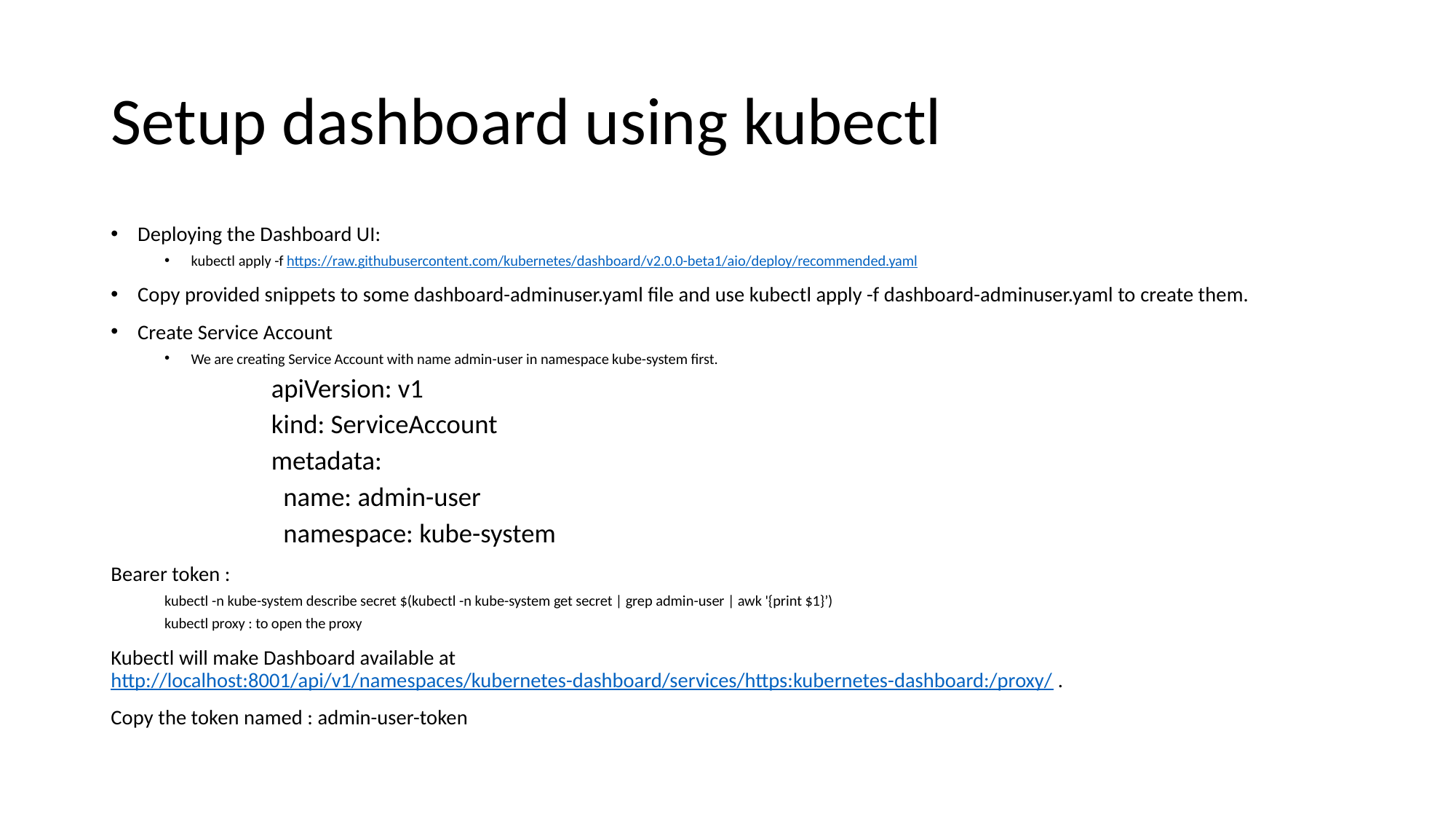

# Setup dashboard using kubectl
Deploying the Dashboard UI:
kubectl apply -f https://raw.githubusercontent.com/kubernetes/dashboard/v2.0.0-beta1/aio/deploy/recommended.yaml
Copy provided snippets to some dashboard-adminuser.yaml file and use kubectl apply -f dashboard-adminuser.yaml to create them.
Create Service Account
We are creating Service Account with name admin-user in namespace kube-system first.
apiVersion: v1
kind: ServiceAccount
metadata:
  name: admin-user
  namespace: kube-system
Bearer token :
kubectl -n kube-system describe secret $(kubectl -n kube-system get secret | grep admin-user | awk '{print $1}’)
kubectl proxy : to open the proxy
Kubectl will make Dashboard available at http://localhost:8001/api/v1/namespaces/kubernetes-dashboard/services/https:kubernetes-dashboard:/proxy/.
Copy the token named : admin-user-token